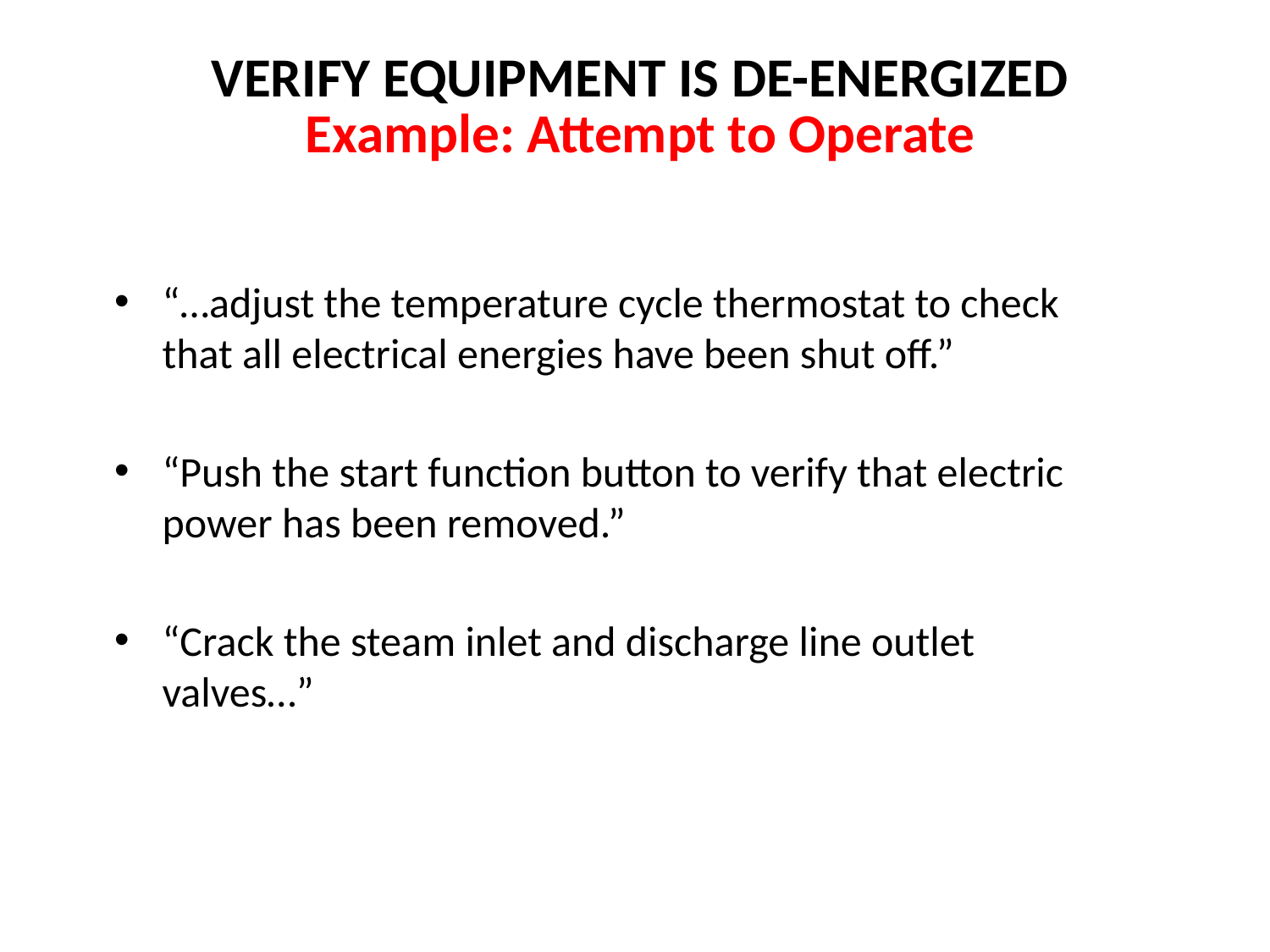

VERIFY EQUIPMENT IS DE-ENERGIZED
Example: Attempt to Operate
“…adjust the temperature cycle thermostat to check that all electrical energies have been shut off.”

“Push the start function button to verify that electric power has been removed.”

“Crack the steam inlet and discharge line outlet valves…”